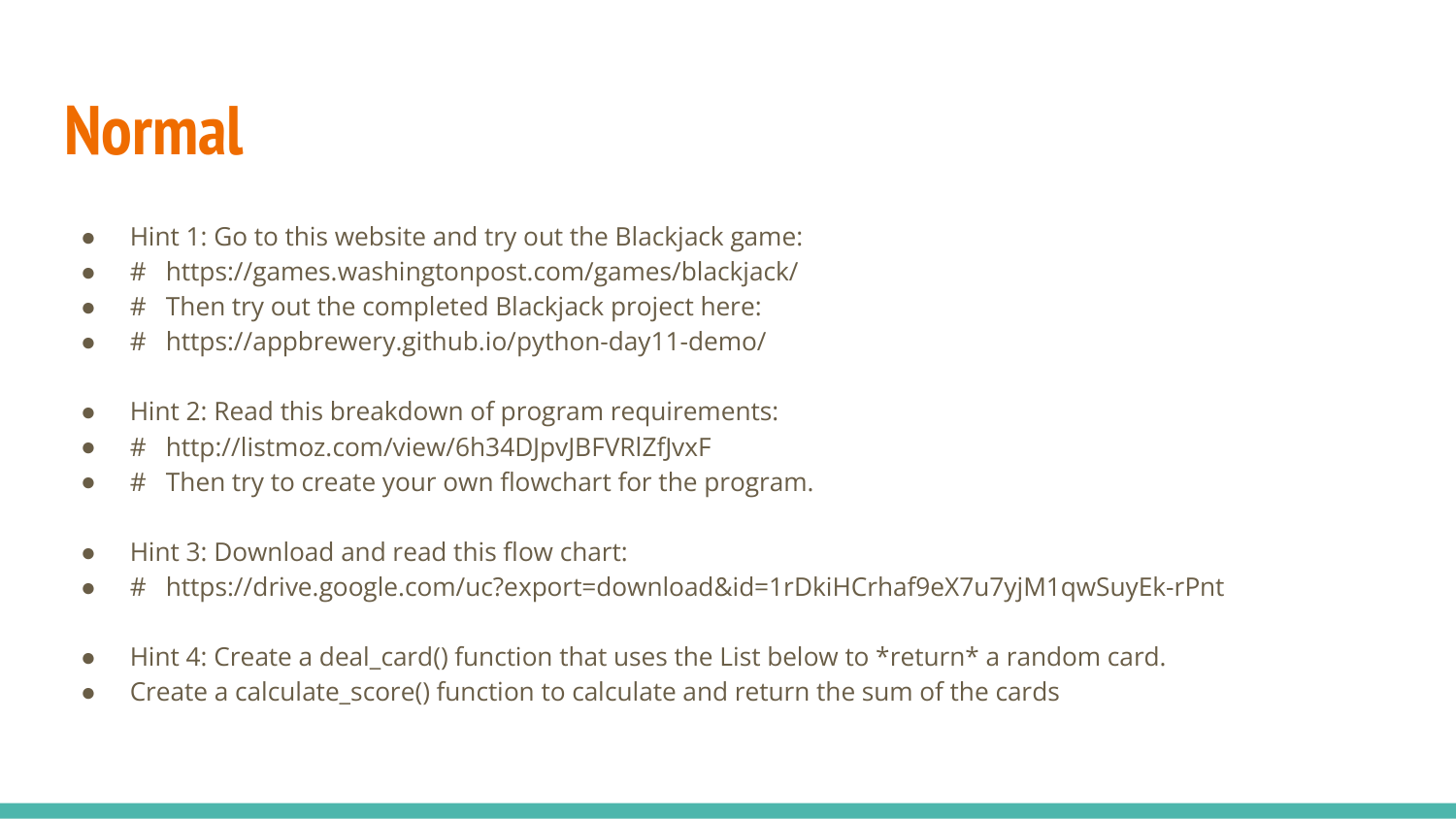

# Normal
Hint 1: Go to this website and try out the Blackjack game:
#   https://games.washingtonpost.com/games/blackjack/
#   Then try out the completed Blackjack project here:
#   https://appbrewery.github.io/python-day11-demo/

Hint 2: Read this breakdown of program requirements:
#   http://listmoz.com/view/6h34DJpvJBFVRlZfJvxF
#   Then try to create your own flowchart for the program.

Hint 3: Download and read this flow chart:
#   https://drive.google.com/uc?export=download&id=1rDkiHCrhaf9eX7u7yjM1qwSuyEk-rPnt

Hint 4: Create a deal_card() function that uses the List below to *return* a random card.
Create a calculate_score() function to calculate and return the sum of the cards